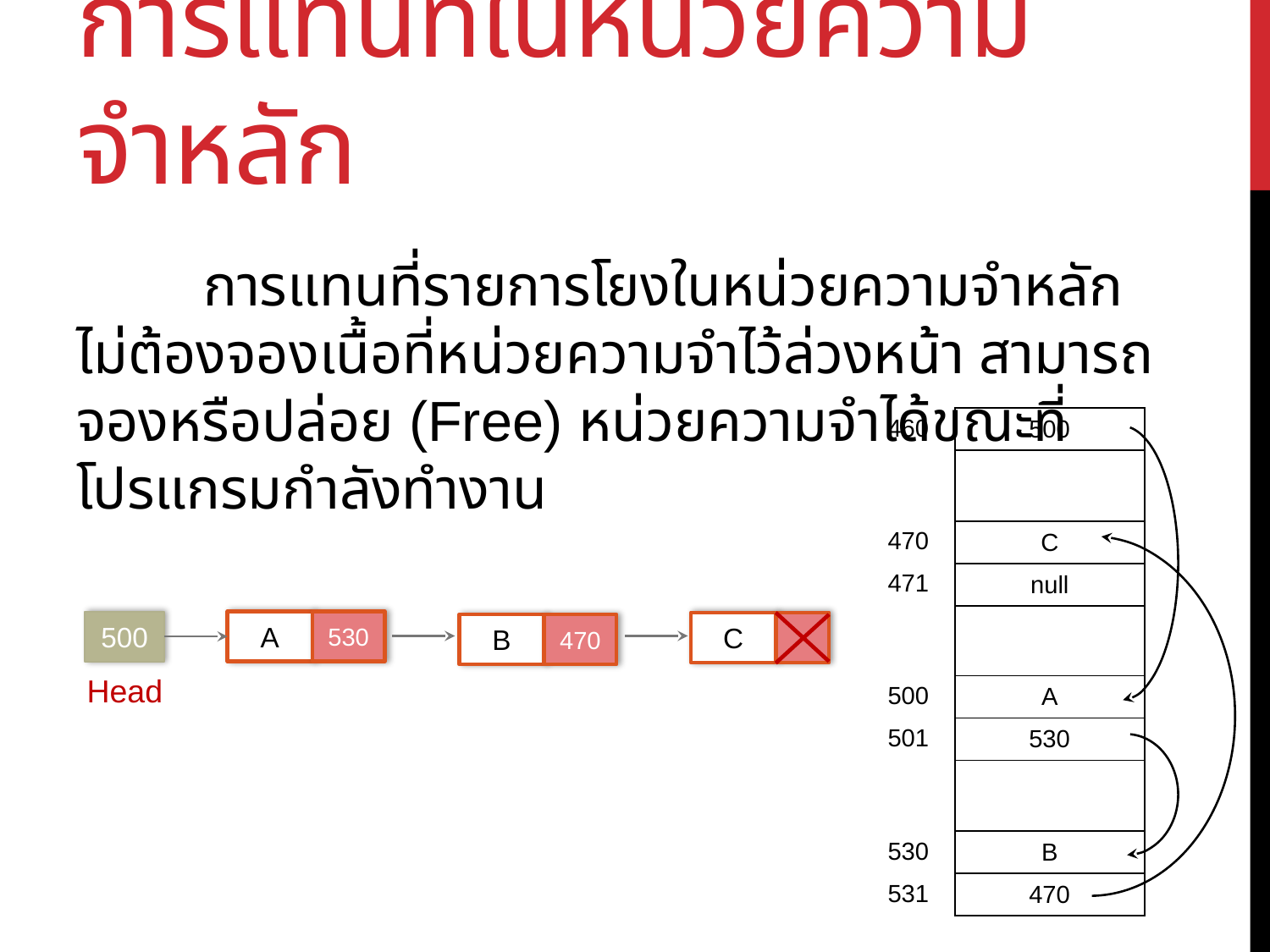

# การแทนที่ในหน่วยความจำหลัก
 	การแทนที่รายการโยงในหน่วยความจำหลักไม่ต้องจองเนื้อที่หน่วยความจำไว้ล่วงหน้า สามารถจองหรือปล่อย (Free) หน่วยความจำได้ขณะที่โปรแกรมกำลังทำงาน

| 460 | 500 |
| --- | --- |
|  |  |
| 470 | C |
| 471 | null |
|  |  |
| 500 | A |
| 501 | 530 |
|  |  |
| 530 | B |
| 531 | 470 |

500
A
530
C

B
470
Head